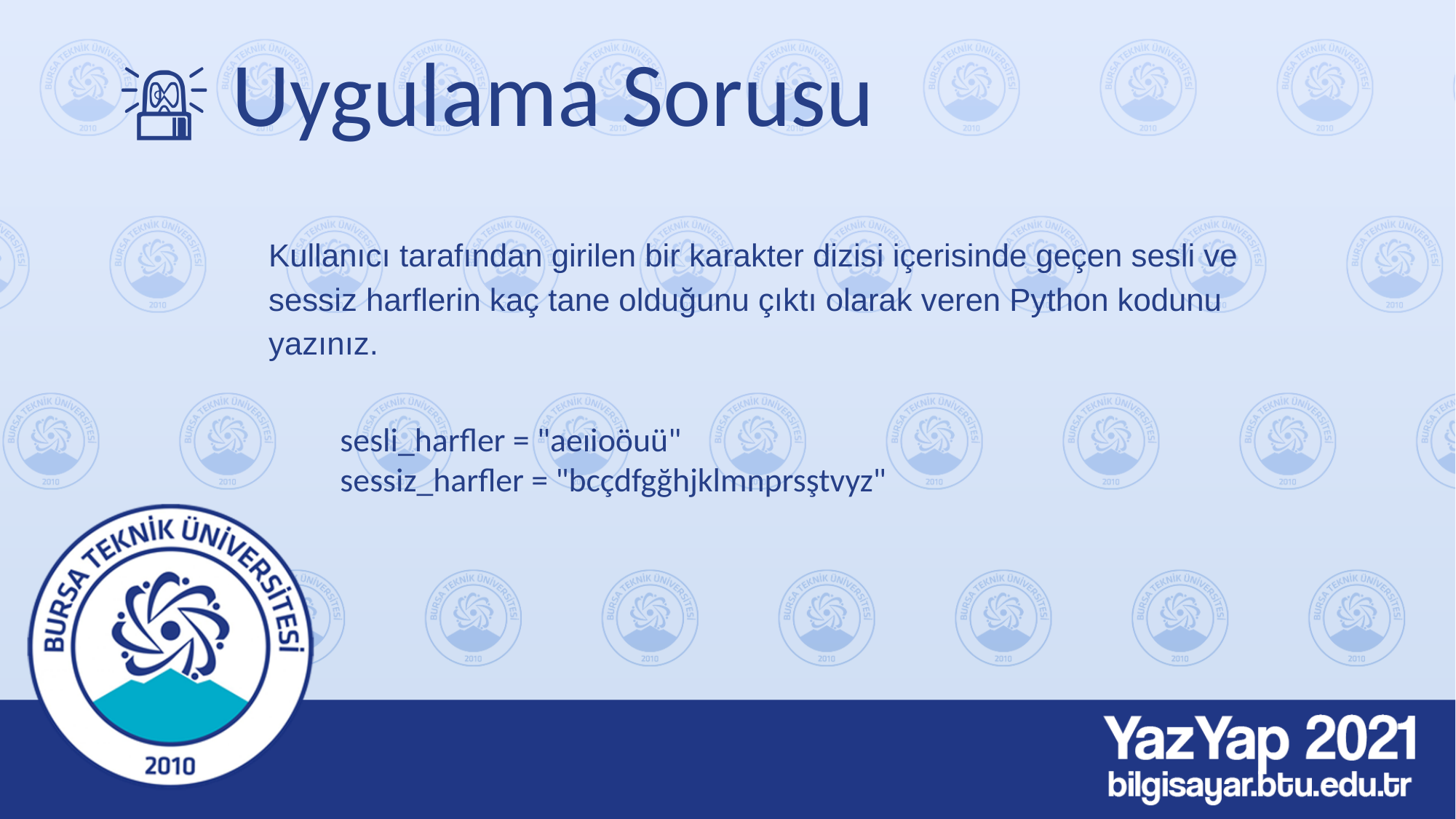

# 🚨 Uygulama Sorusu
Kullanıcı tarafından girilen bir karakter dizisi içerisinde geçen sesli ve sessiz harflerin kaç tane olduğunu çıktı olarak veren Python kodunu yazınız.
sesli_harfler = "aeıioöuü"
sessiz_harfler = "bcçdfgğhjklmnprsştvyz"